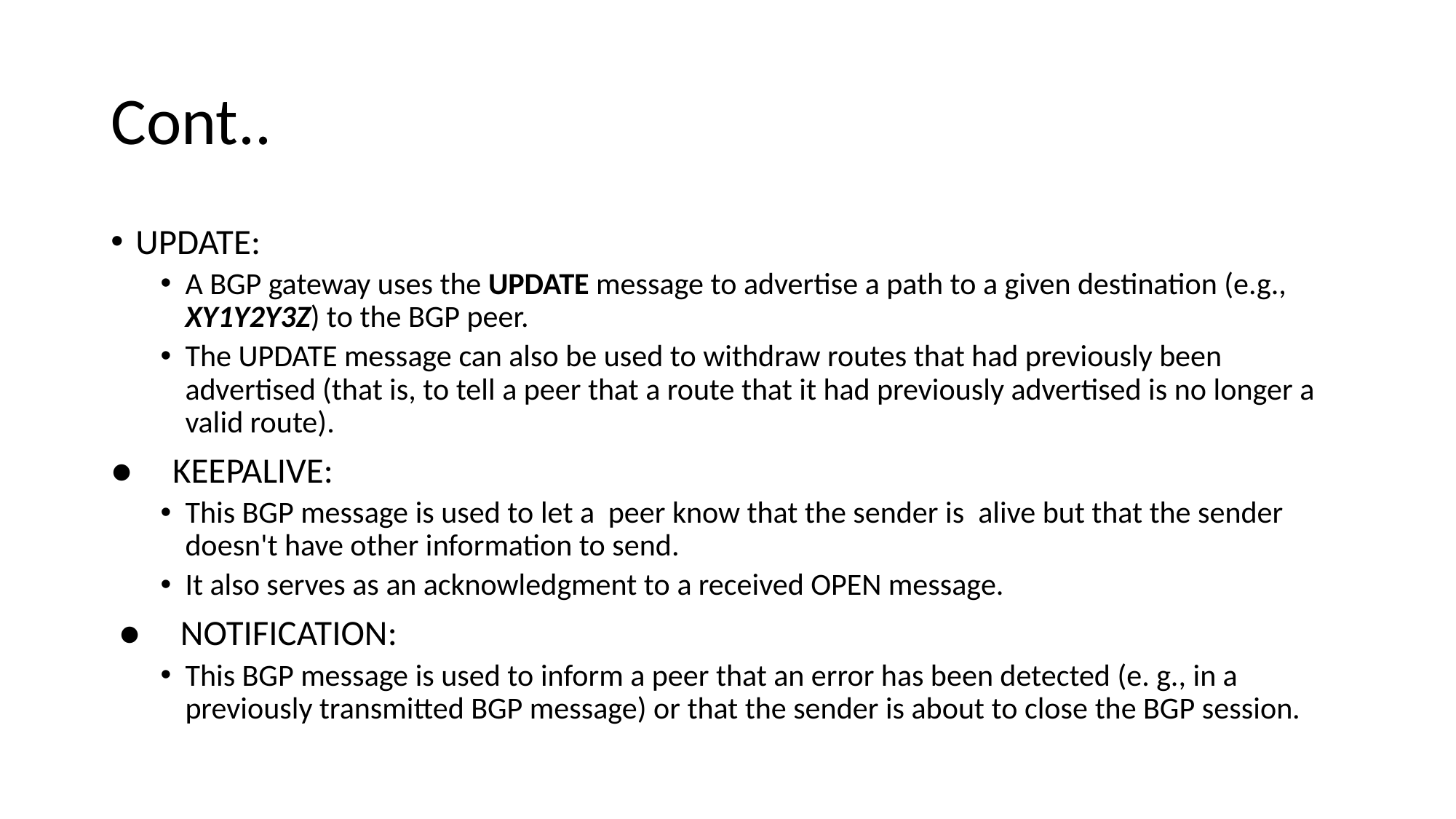

# Cont..
UPDATE:
A BGP gateway uses the UPDATE message to advertise a path to a given destination (e.g.,  XY1Y2Y3Z) to the BGP peer.
The UPDATE message can also be used to withdraw routes that had previously been advertised (that is, to tell a peer that a route that it had previously advertised is no longer a valid route).
●     KEEPALIVE:
This BGP message is used to let a  peer know that the sender is  alive but that the sender doesn't have other information to send.
It also serves as an acknowledgment to a received OPEN message.
 ●     NOTIFICATION:
This BGP message is used to inform a peer that an error has been detected (e. g., in a previously transmitted BGP message) or that the sender is about to close the BGP session.